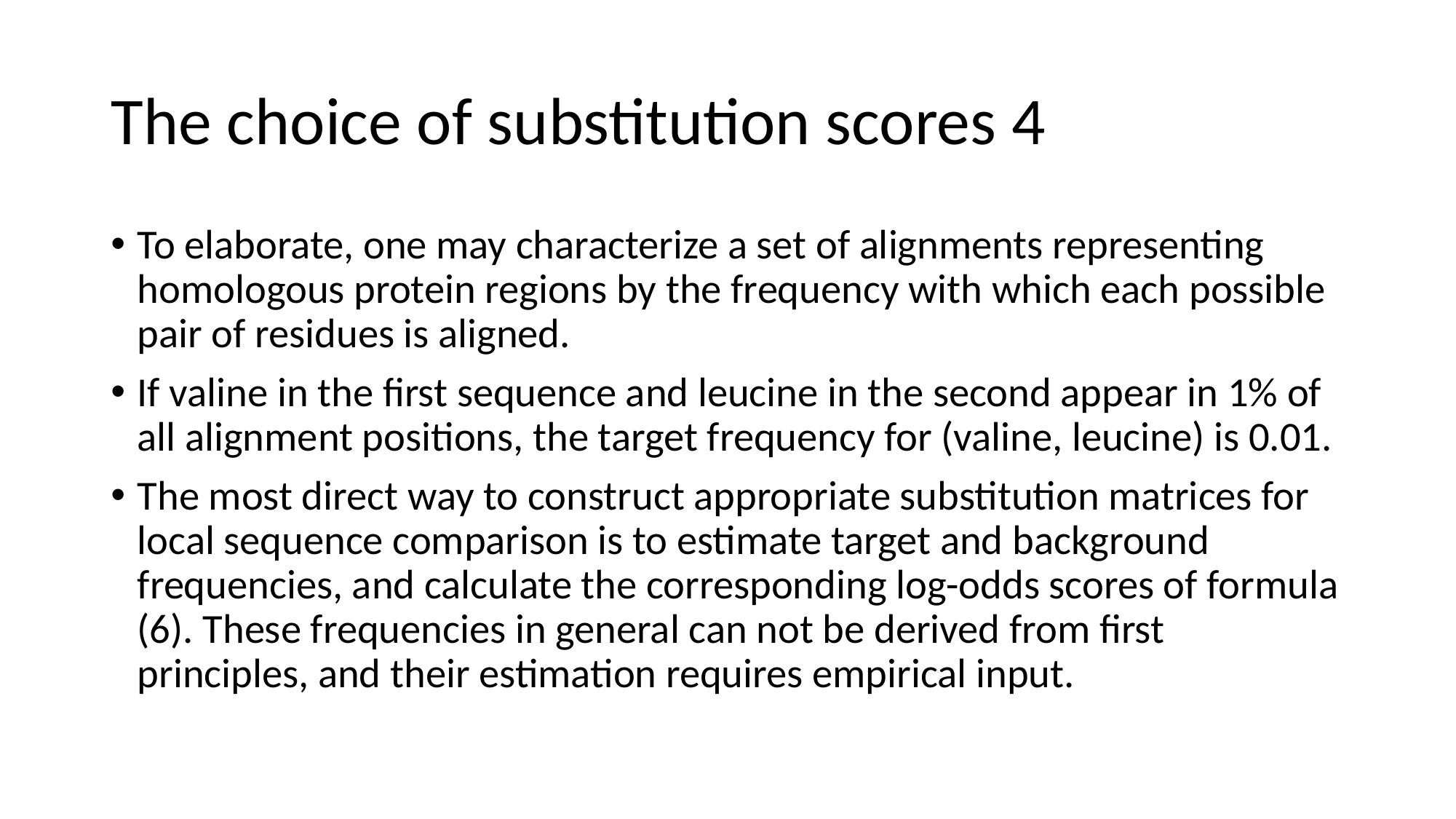

# The choice of substitution scores 4
To elaborate, one may characterize a set of alignments representing homologous protein regions by the frequency with which each possible pair of residues is aligned.
If valine in the first sequence and leucine in the second appear in 1% of all alignment positions, the target frequency for (valine, leucine) is 0.01.
The most direct way to construct appropriate substitution matrices for local sequence comparison is to estimate target and background frequencies, and calculate the corresponding log-odds scores of formula (6). These frequencies in general can not be derived from first principles, and their estimation requires empirical input.